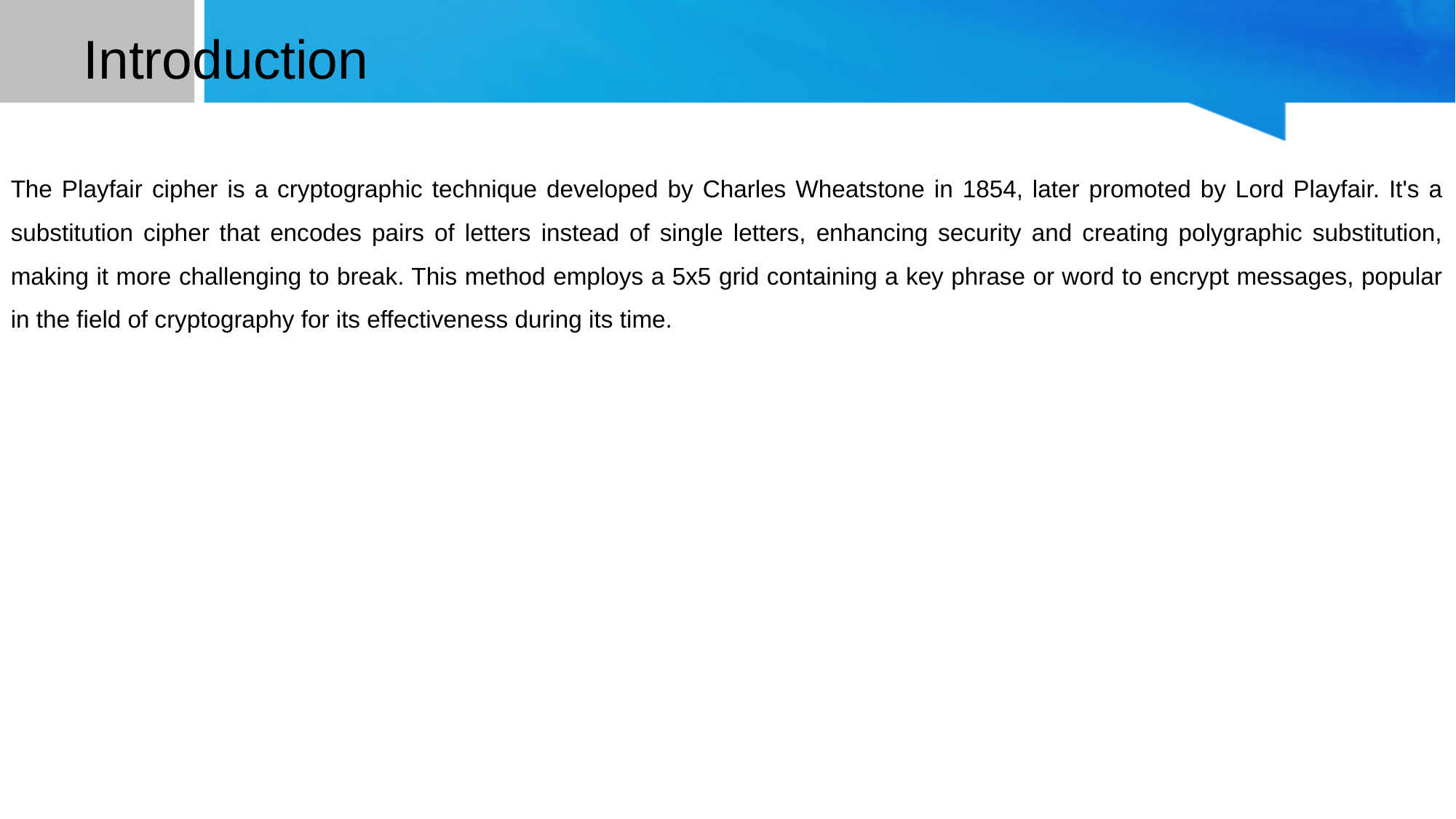

# Introduction
The Playfair cipher is a cryptographic technique developed by Charles Wheatstone in 1854, later promoted by Lord Playfair. It's a substitution cipher that encodes pairs of letters instead of single letters, enhancing security and creating polygraphic substitution, making it more challenging to break. This method employs a 5x5 grid containing a key phrase or word to encrypt messages, popular in the field of cryptography for its effectiveness during its time.

3